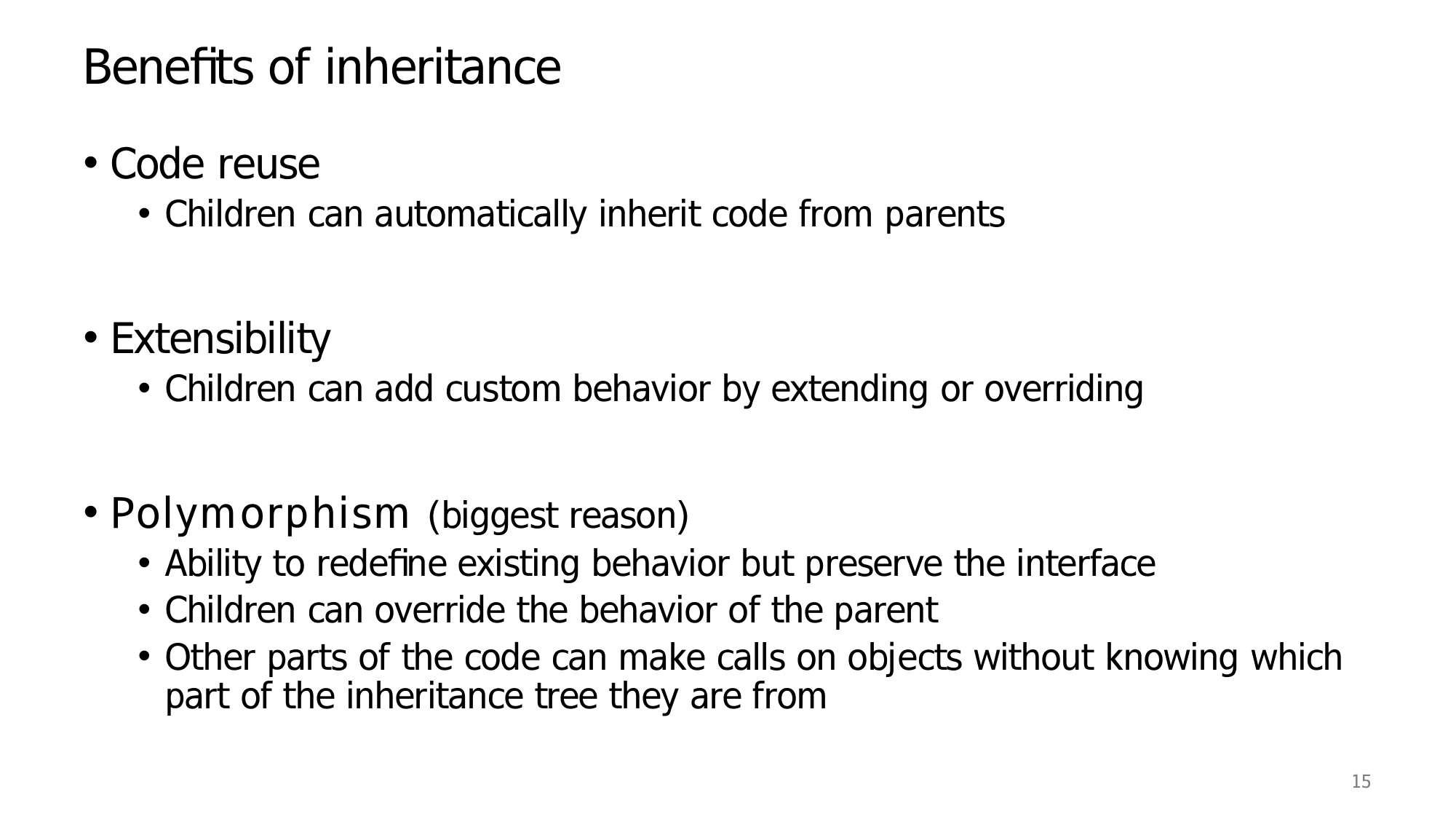

# Benefits of inheritance
Code reuse
Children can automatically inherit code from parents

Extensibility
Children can add custom behavior by extending or overriding

Polymorphism (biggest reason)
Ability to redefine existing behavior but preserve the interface
Children can override the behavior of the parent
Other parts of the code can make calls on objects without knowing which part of the inheritance tree they are from
15